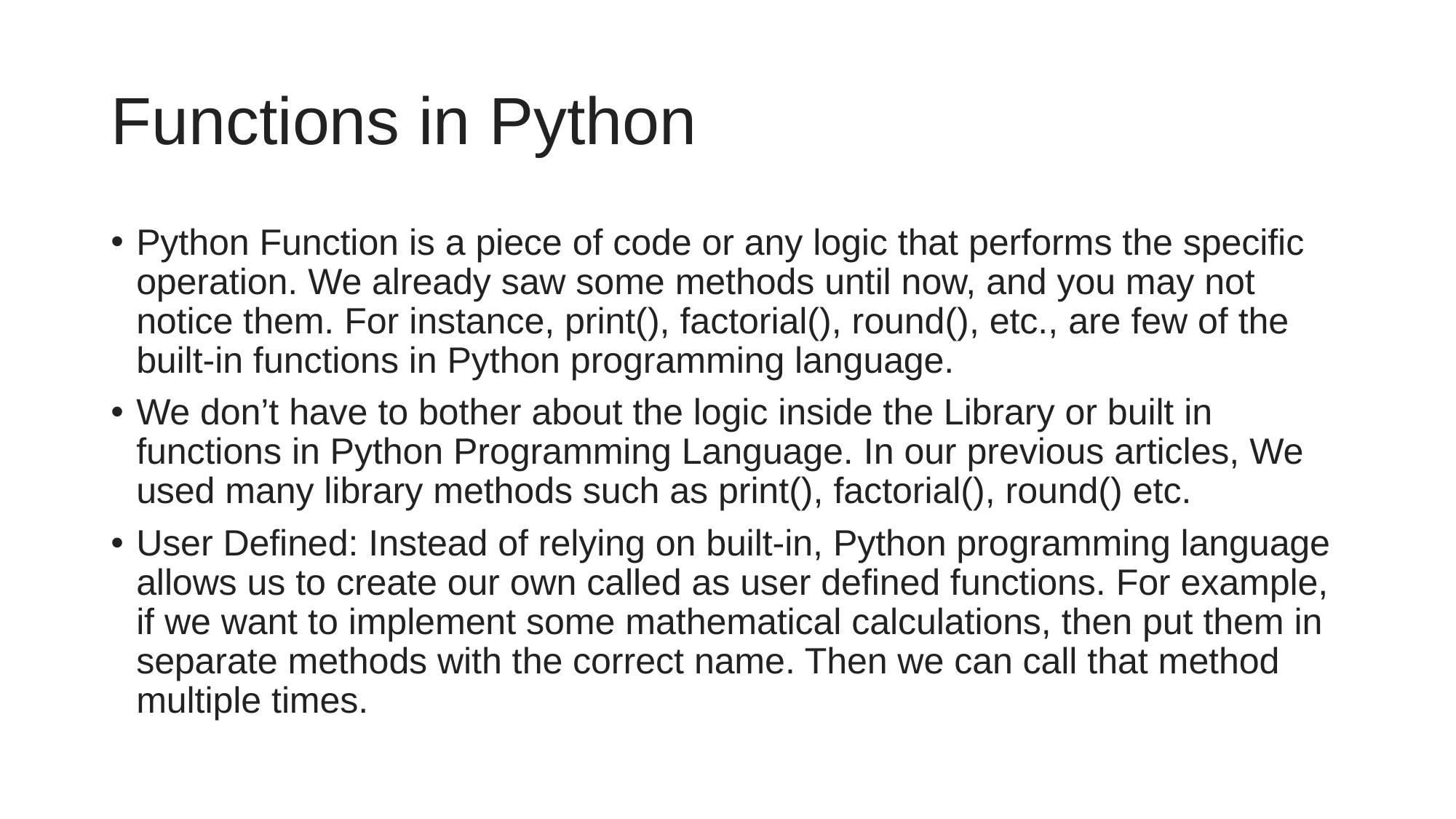

# Functions in Python
Python Function is a piece of code or any logic that performs the specific operation. We already saw some methods until now, and you may not notice them. For instance, print(), factorial(), round(), etc., are few of the built-in functions in Python programming language.
We don’t have to bother about the logic inside the Library or built in functions in Python Programming Language. In our previous articles, We used many library methods such as print(), factorial(), round() etc.
User Defined: Instead of relying on built-in, Python programming language allows us to create our own called as user defined functions. For example, if we want to implement some mathematical calculations, then put them in separate methods with the correct name. Then we can call that method multiple times.